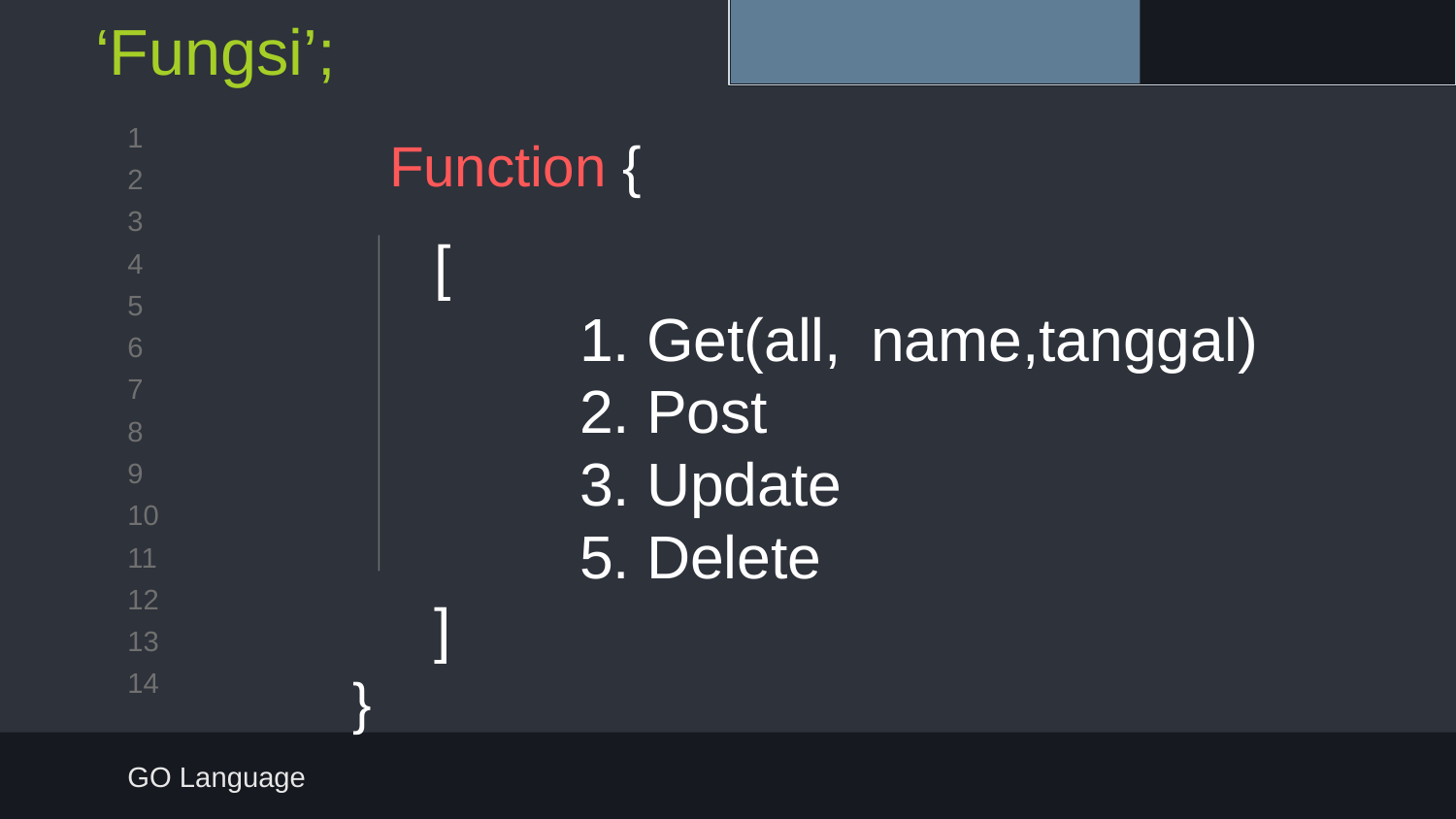

‘Fungsi’;

# Function {
[
	1. Get(all, 	name,tanggal)
	2. Post
	3. Update
	5. Delete
]

}
GO Language